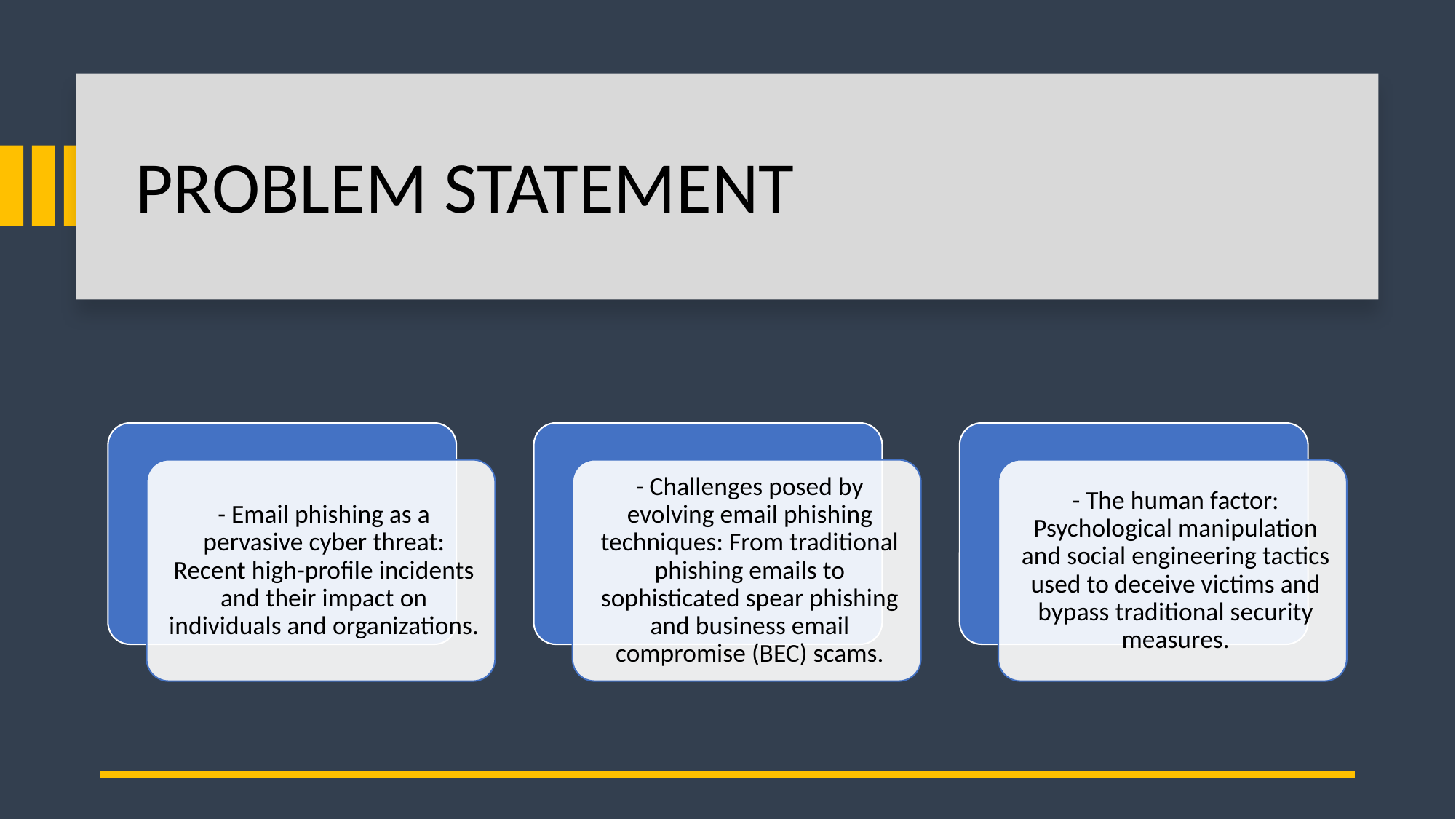

# PROBLEM STATEMENT

- Email phishing as a pervasive cyber threat: Recent high-profile incidents and their impact on individuals and organizations.
- Challenges posed by evolving email phishing techniques: From traditional phishing emails to sophisticated spear phishing and business email compromise (BEC) scams.
- The human factor: Psychological manipulation and social engineering tactics used to deceive victims and bypass traditional security measures.